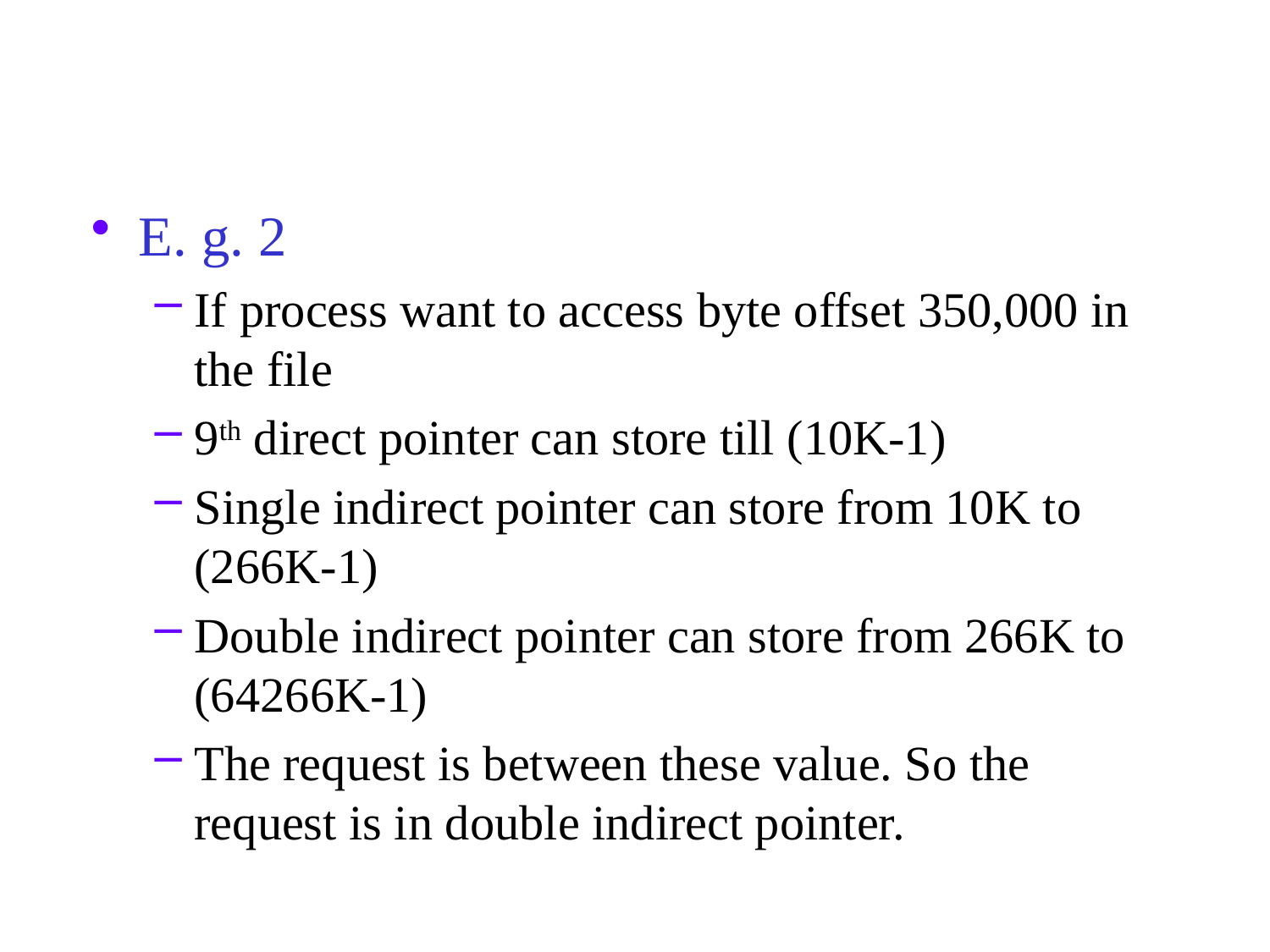

#
E. g. 2
If process want to access byte offset 350,000 in the file
9th direct pointer can store till (10K-1)
Single indirect pointer can store from 10K to (266K-1)
Double indirect pointer can store from 266K to (64266K-1)
The request is between these value. So the request is in double indirect pointer.